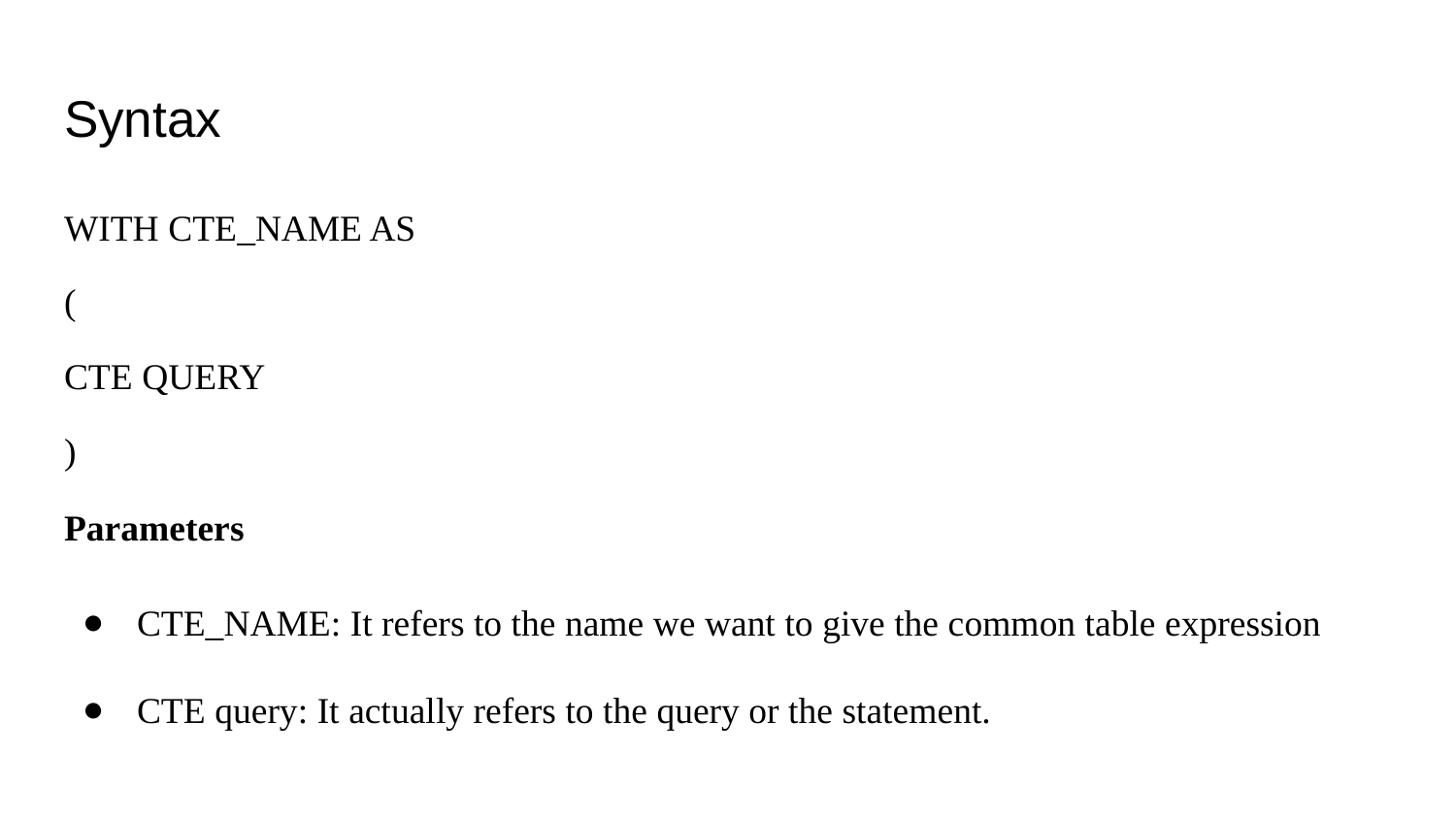

# Syntax
WITH CTE_NAME AS
(
CTE QUERY
)
Parameters
CTE_NAME: It refers to the name we want to give the common table expression
CTE query: It actually refers to the query or the statement.